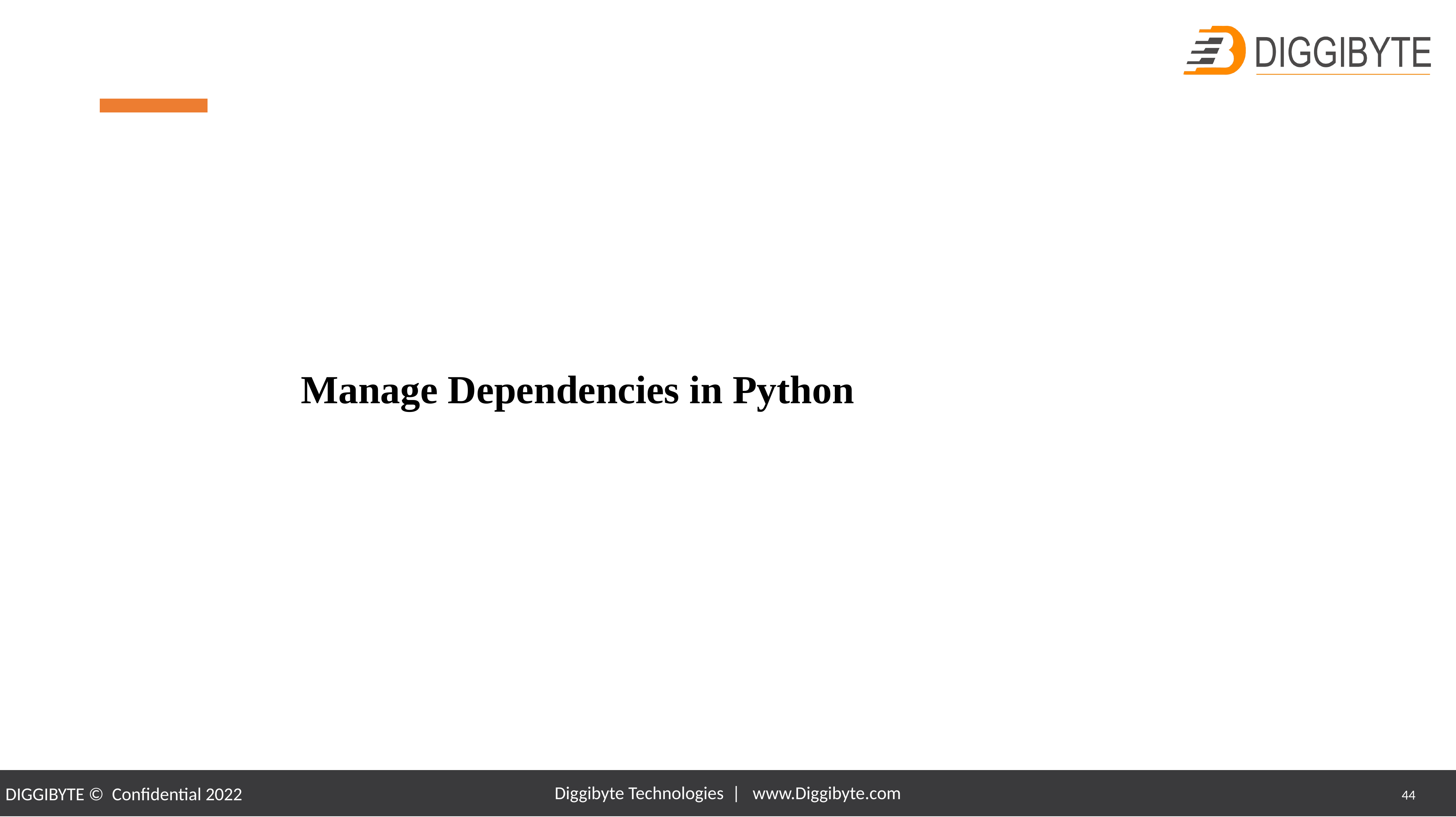

# Manage Dependencies in Python
Diggibyte Technologies  |   www.Diggibyte.com
44